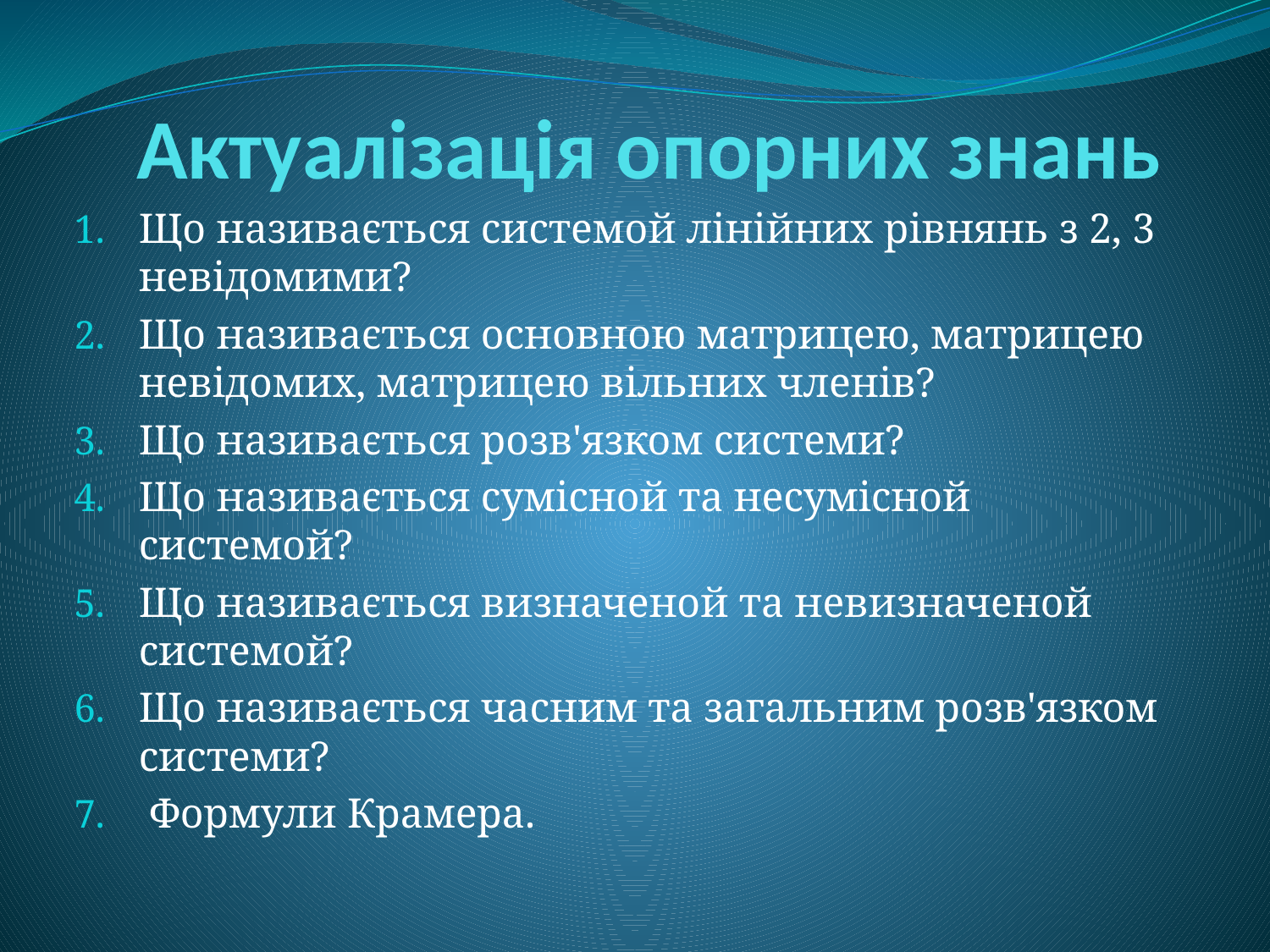

# Актуалізація опорних знань
Що називається системой лінійних рівнянь з 2, 3 невідомими?
Що називається основною матрицею, матрицею невідомих, матрицею вільних членів?
Що називається розв'язком системи?
Що називається сумісной та несумісной системой?
Що називається визначеной та невизначеной системой?
Що називається часним та загальним розв'язком системи?
 Формули Крамера.